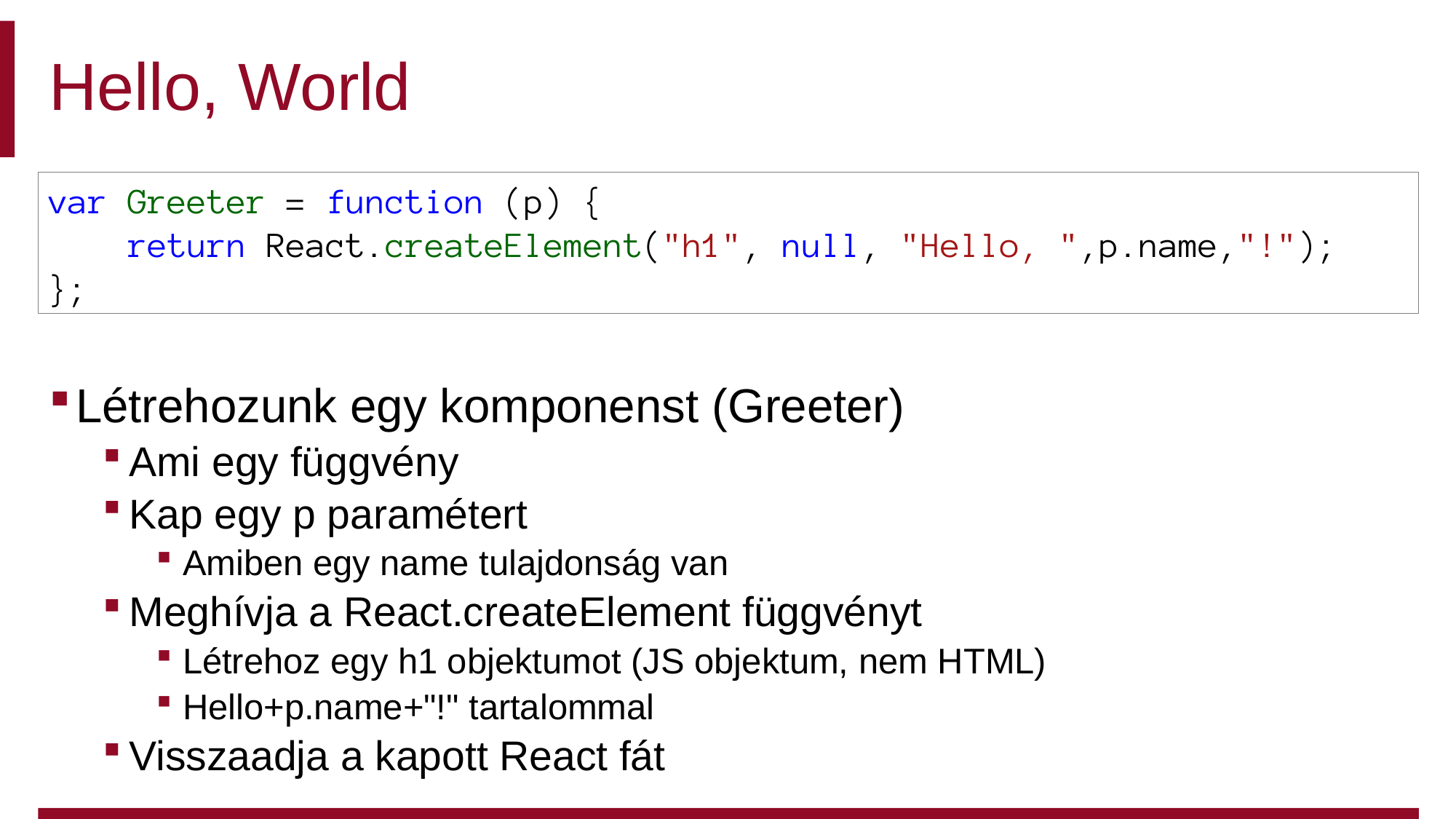

# Hello, World

Létrehozunk egy komponenst (Greeter)
Ami egy függvény
Kap egy p paramétert
Amiben egy name tulajdonság van
Meghívja a React.createElement függvényt
Létrehoz egy h1 objektumot (JS objektum, nem HTML)
Hello+p.name+"!" tartalommal
Visszaadja a kapott React fát

var Greeter = function (p) {
    return React.createElement("h1", null, "Hello, ",p.name,"!");
};